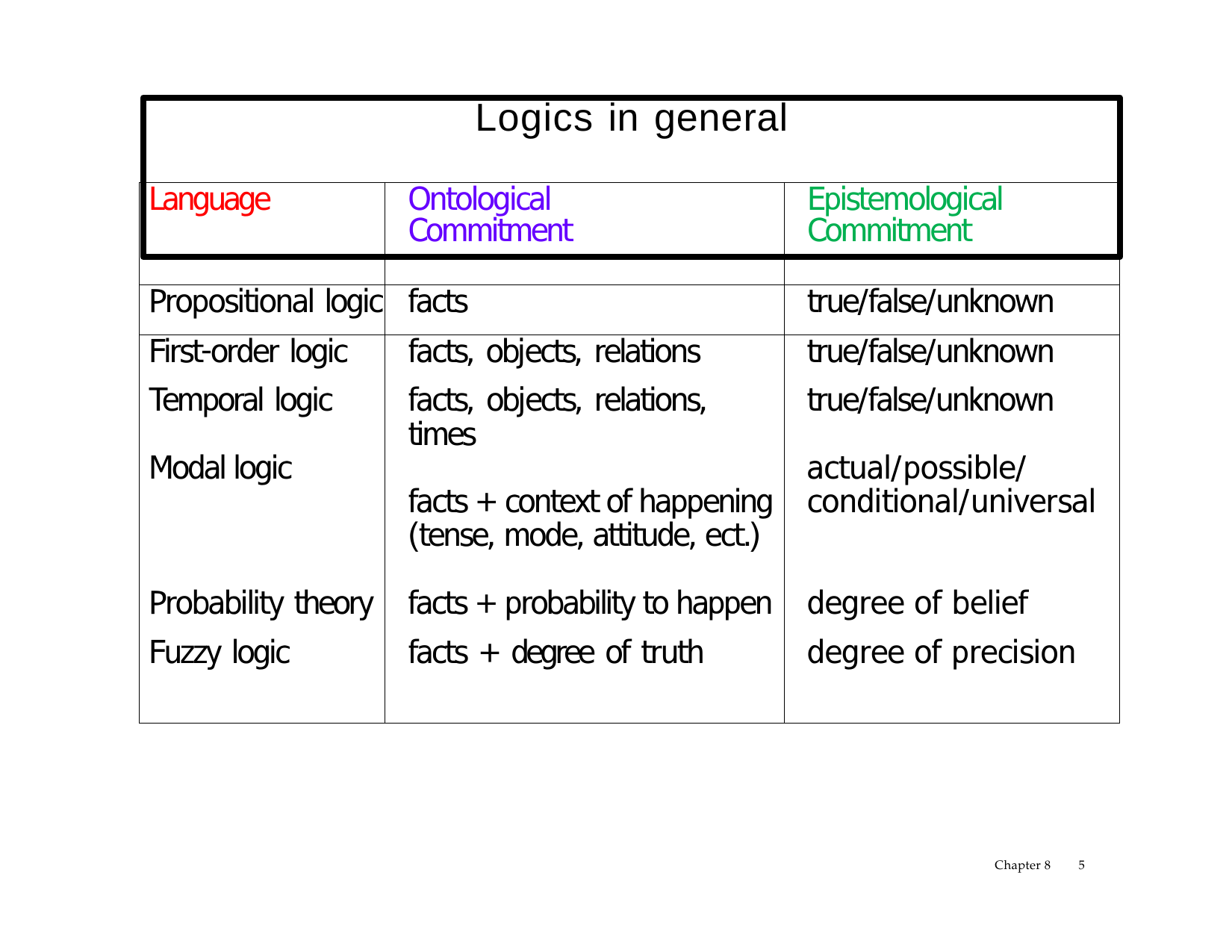

# Logics in general
| Language | Ontological Commitment | Epistemological Commitment |
| --- | --- | --- |
| Propositional logic | facts | true/false/unknown |
| First-order logic | facts, objects, relations | true/false/unknown |
| Temporal logic Modal logic | facts, objects, relations, times facts + context of happening (tense, mode, attitude, ect.) | true/false/unknown actual/possible/ conditional/universal |
| Probability theory | facts + probability to happen | degree of belief |
| Fuzzy logic | facts + degree of truth | degree of precision |
Chapter 8
5